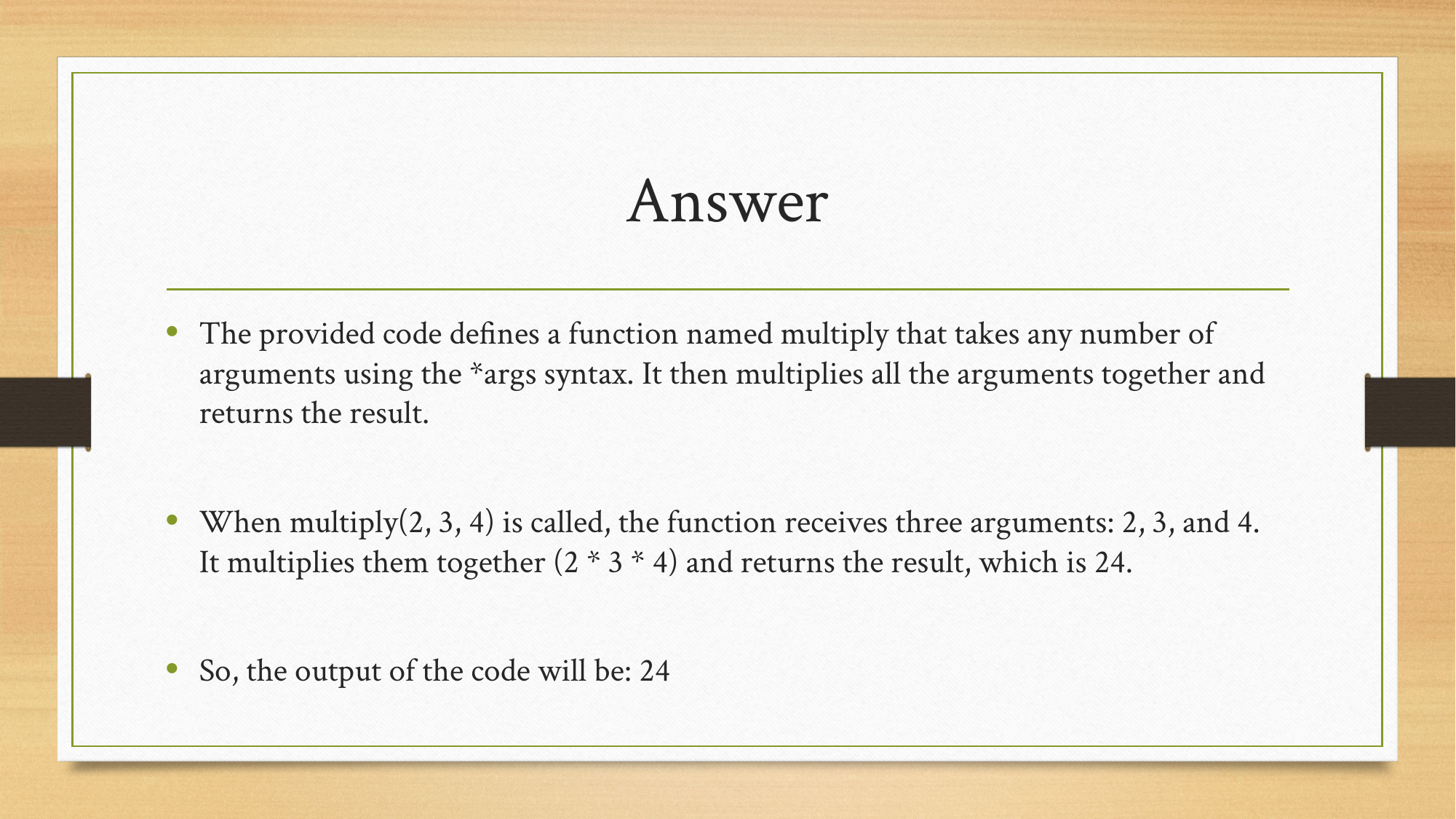

# Answer
The provided code defines a function named multiply that takes any number of arguments using the *args syntax. It then multiplies all the arguments together and returns the result.

When multiply(2, 3, 4) is called, the function receives three arguments: 2, 3, and 4. It multiplies them together (2 * 3 * 4) and returns the result, which is 24.

So, the output of the code will be: 24